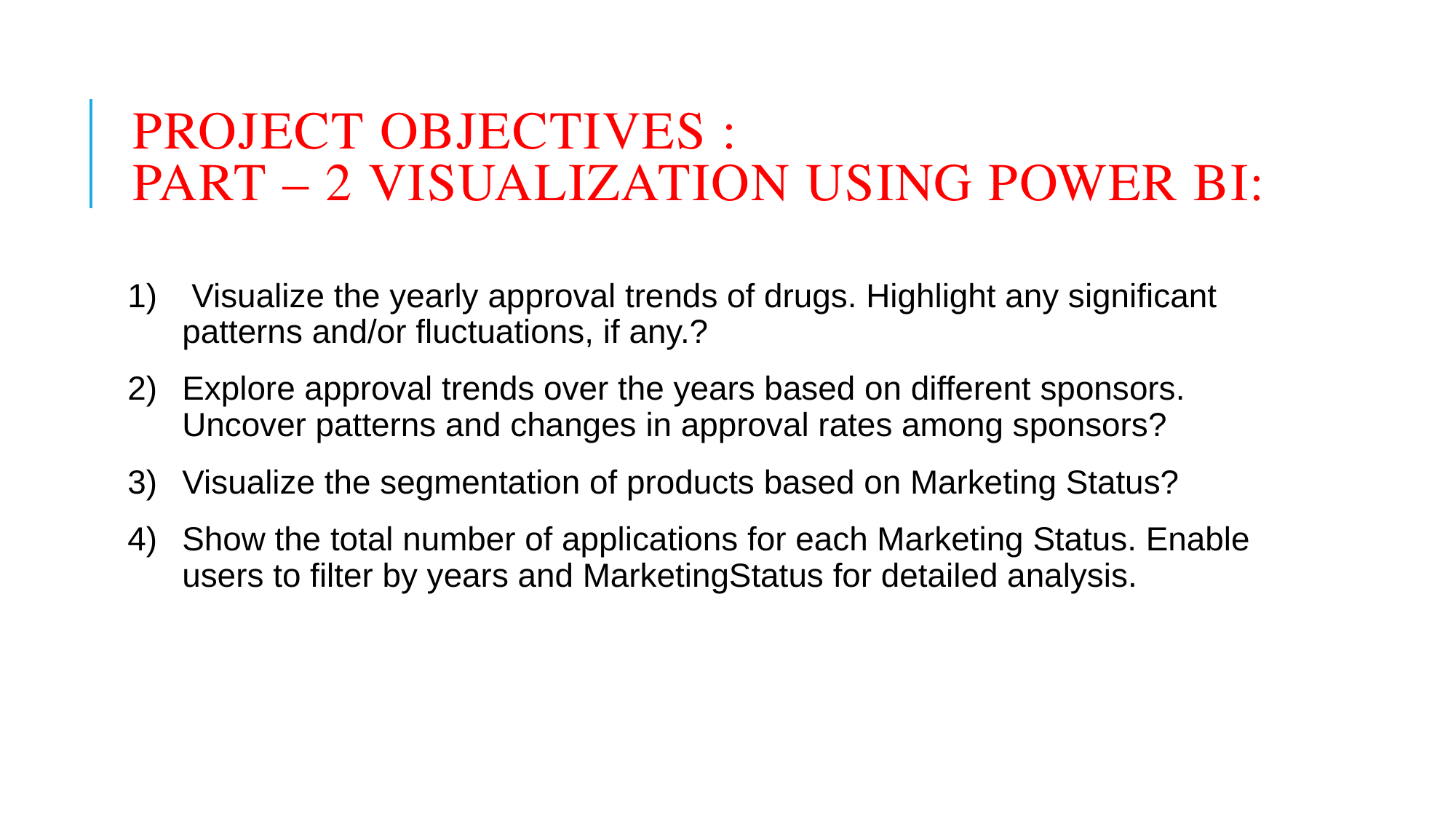

# Project Objectives : Part – 2 VISUALIZATION USING POWER BI:
 Visualize the yearly approval trends of drugs. Highlight any significant patterns and/or fluctuations, if any.?
Explore approval trends over the years based on different sponsors. Uncover patterns and changes in approval rates among sponsors?
Visualize the segmentation of products based on Marketing Status?
Show the total number of applications for each Marketing Status. Enable users to filter by years and MarketingStatus for detailed analysis.